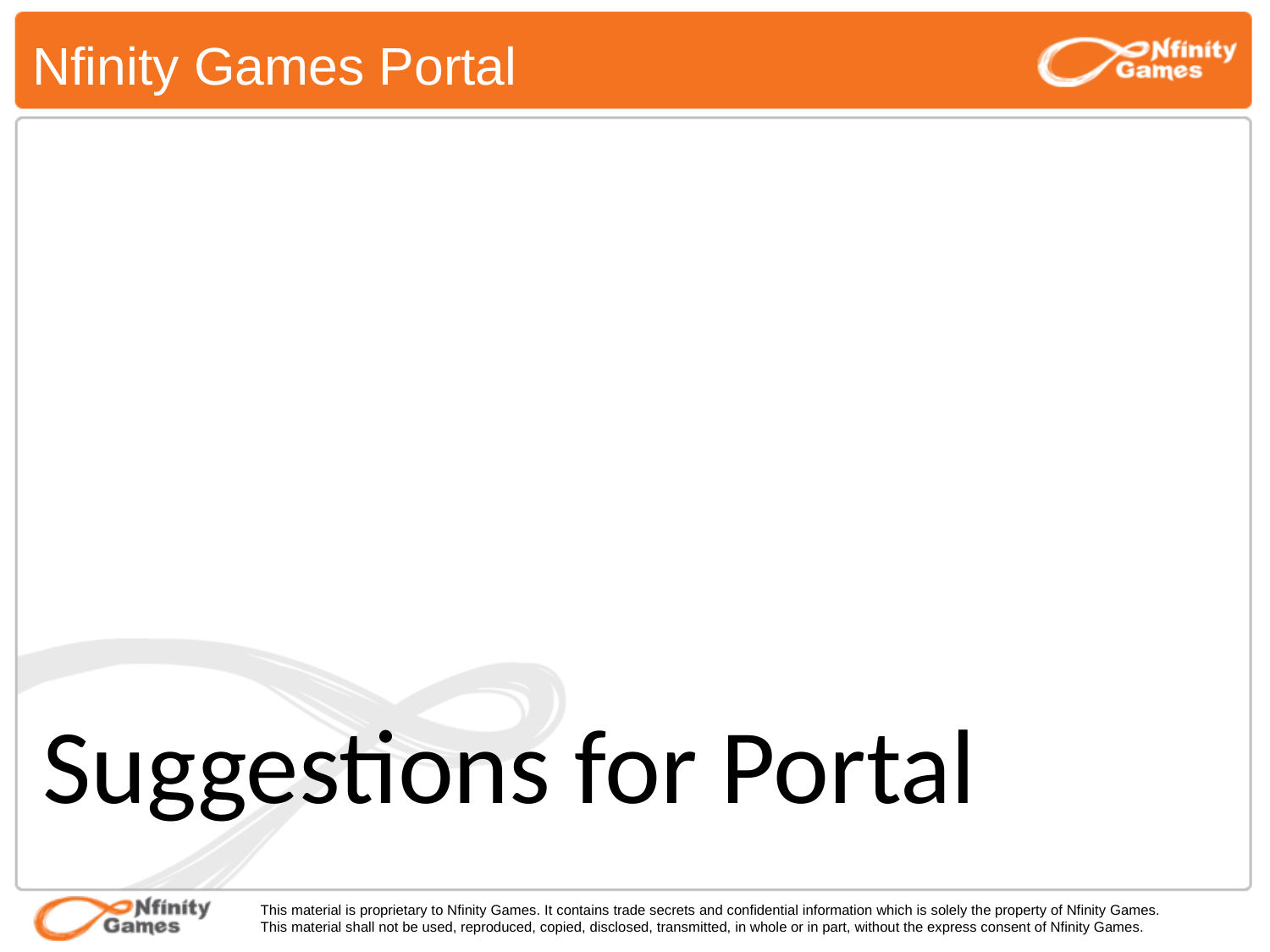

# Nfinity Games Portal

Suggestions for Portal